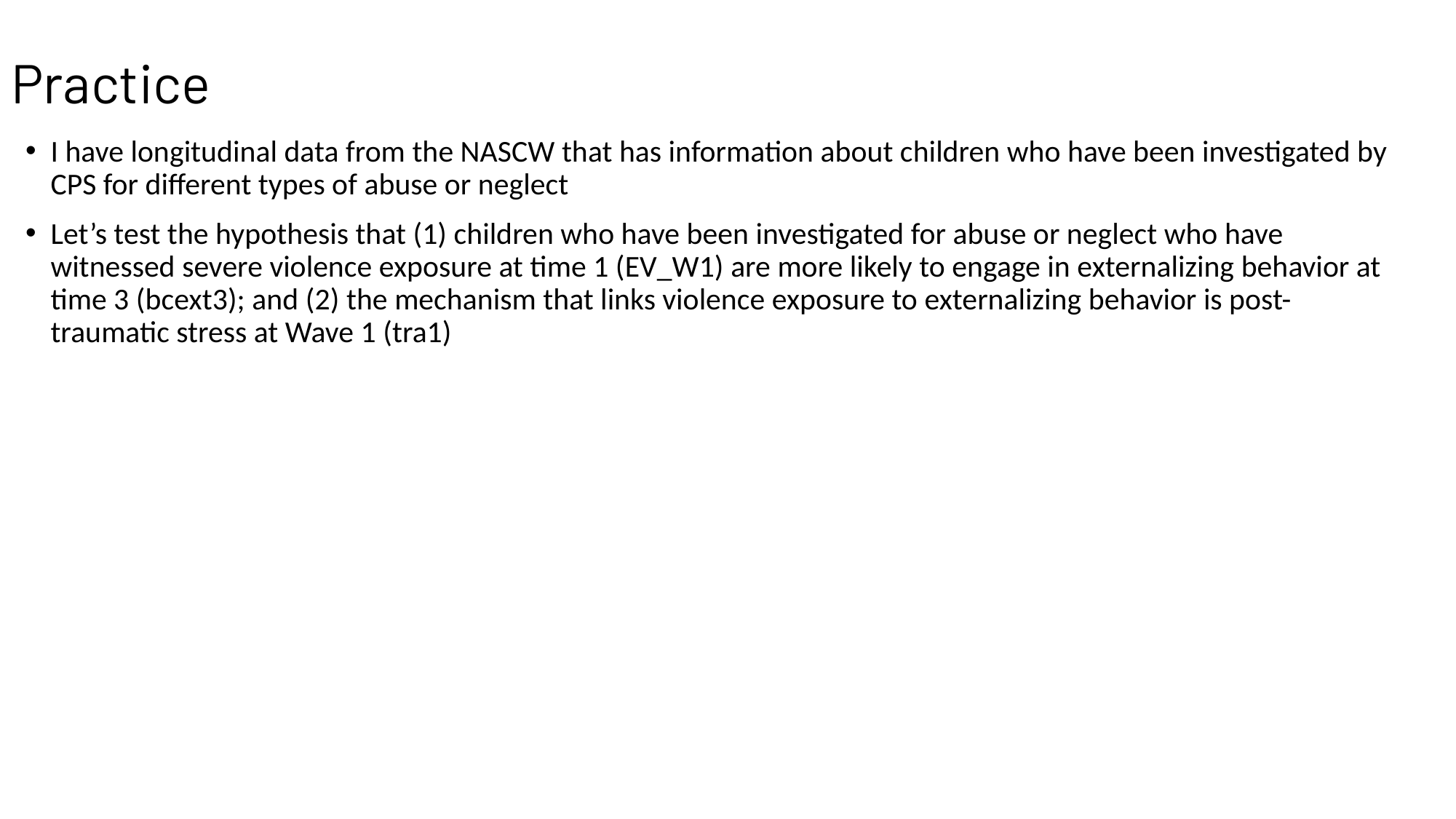

Practice
I have longitudinal data from the NASCW that has information about children who have been investigated by CPS for different types of abuse or neglect
Let’s test the hypothesis that (1) children who have been investigated for abuse or neglect who have witnessed severe violence exposure at time 1 (EV_W1) are more likely to engage in externalizing behavior at time 3 (bcext3); and (2) the mechanism that links violence exposure to externalizing behavior is post-traumatic stress at Wave 1 (tra1)